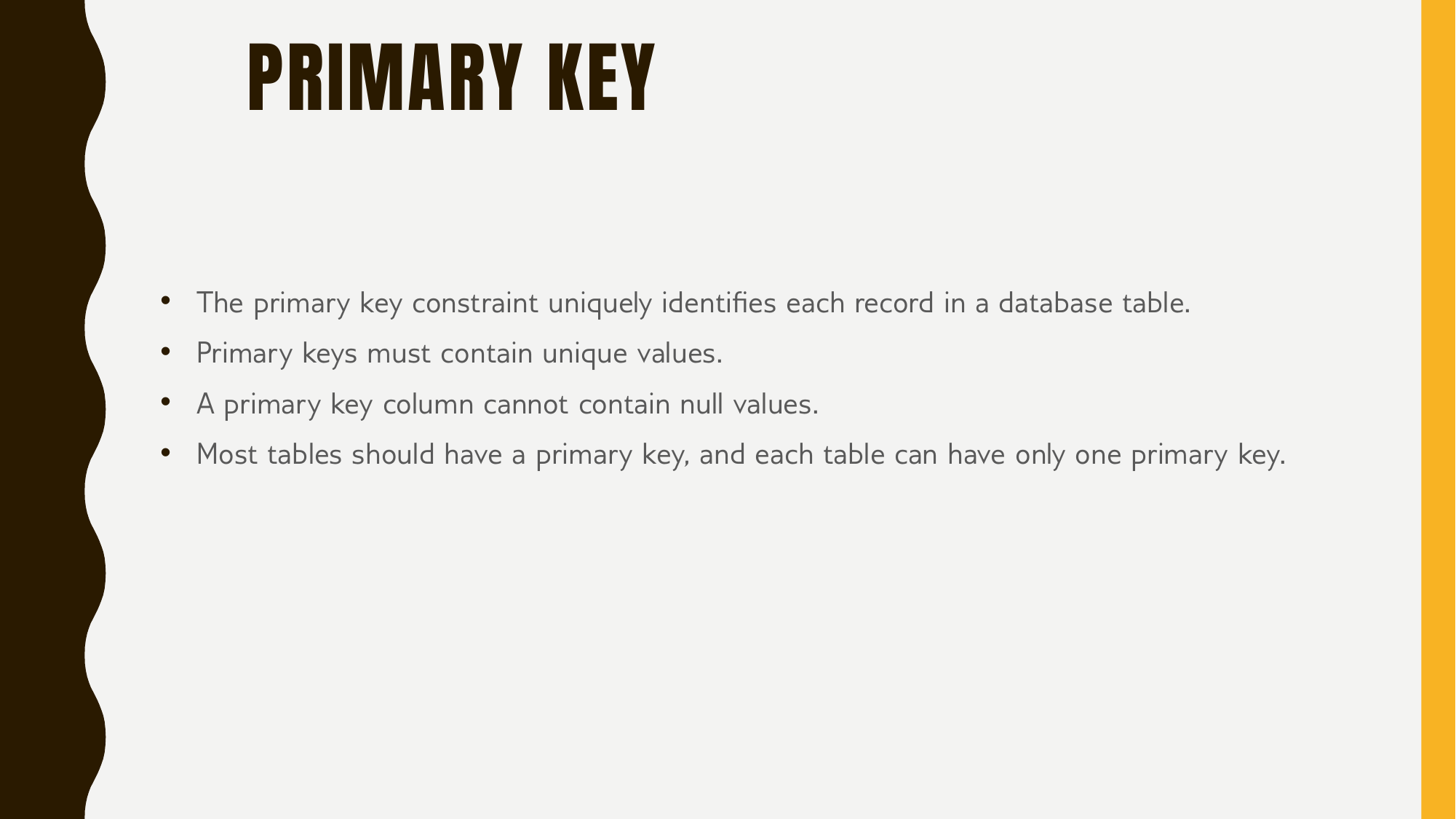

# Primary Key
 The primary key constraint uniquely identifies each record in a database table.
 Primary keys must contain unique values.
 A primary key column cannot contain null values.
 Most tables should have a primary key, and each table can have only one primary key.